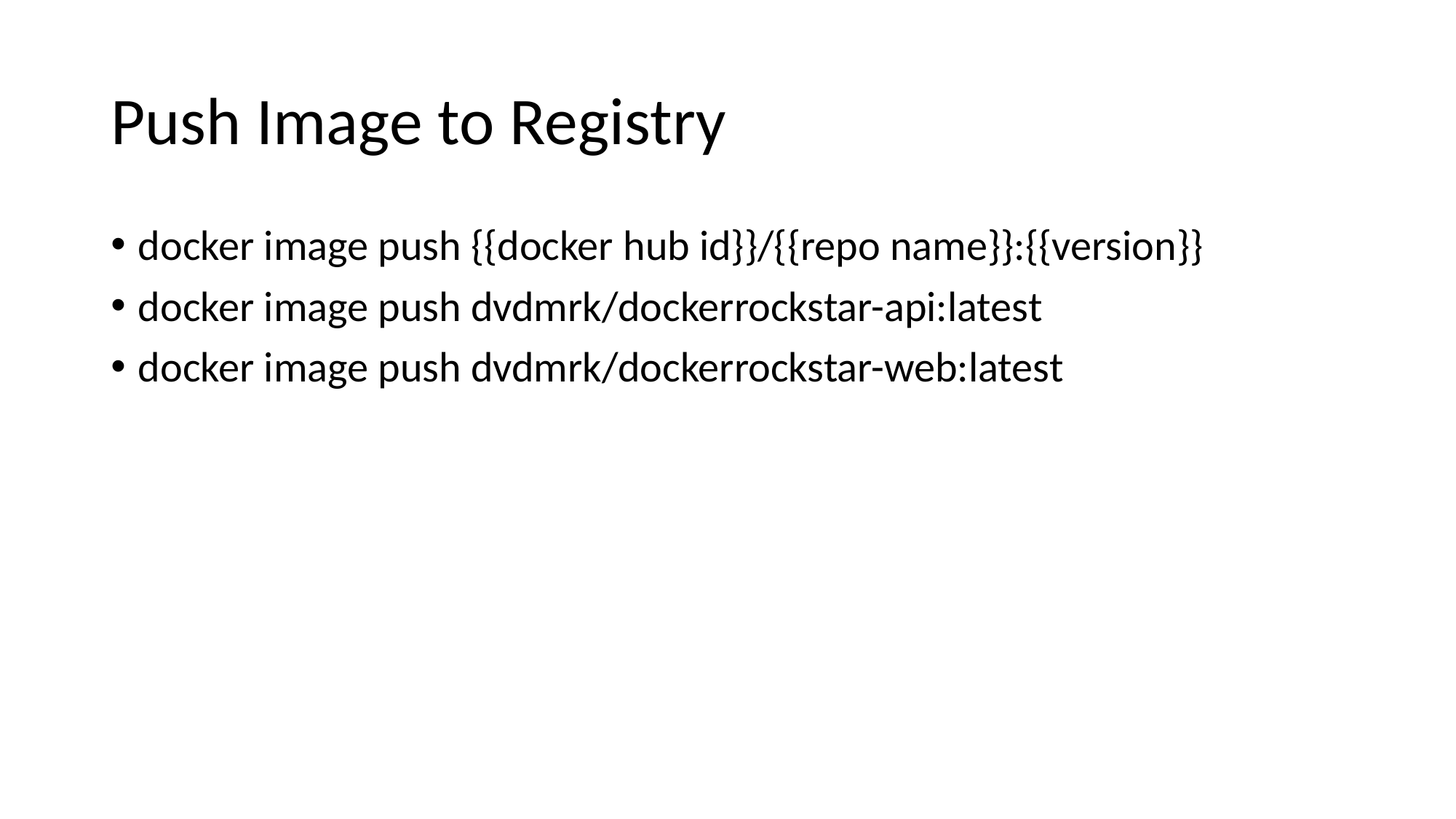

# Push Image to Registry
docker image push {{docker hub id}}/{{repo name}}:{{version}}
docker image push dvdmrk/dockerrockstar-api:latest
docker image push dvdmrk/dockerrockstar-web:latest